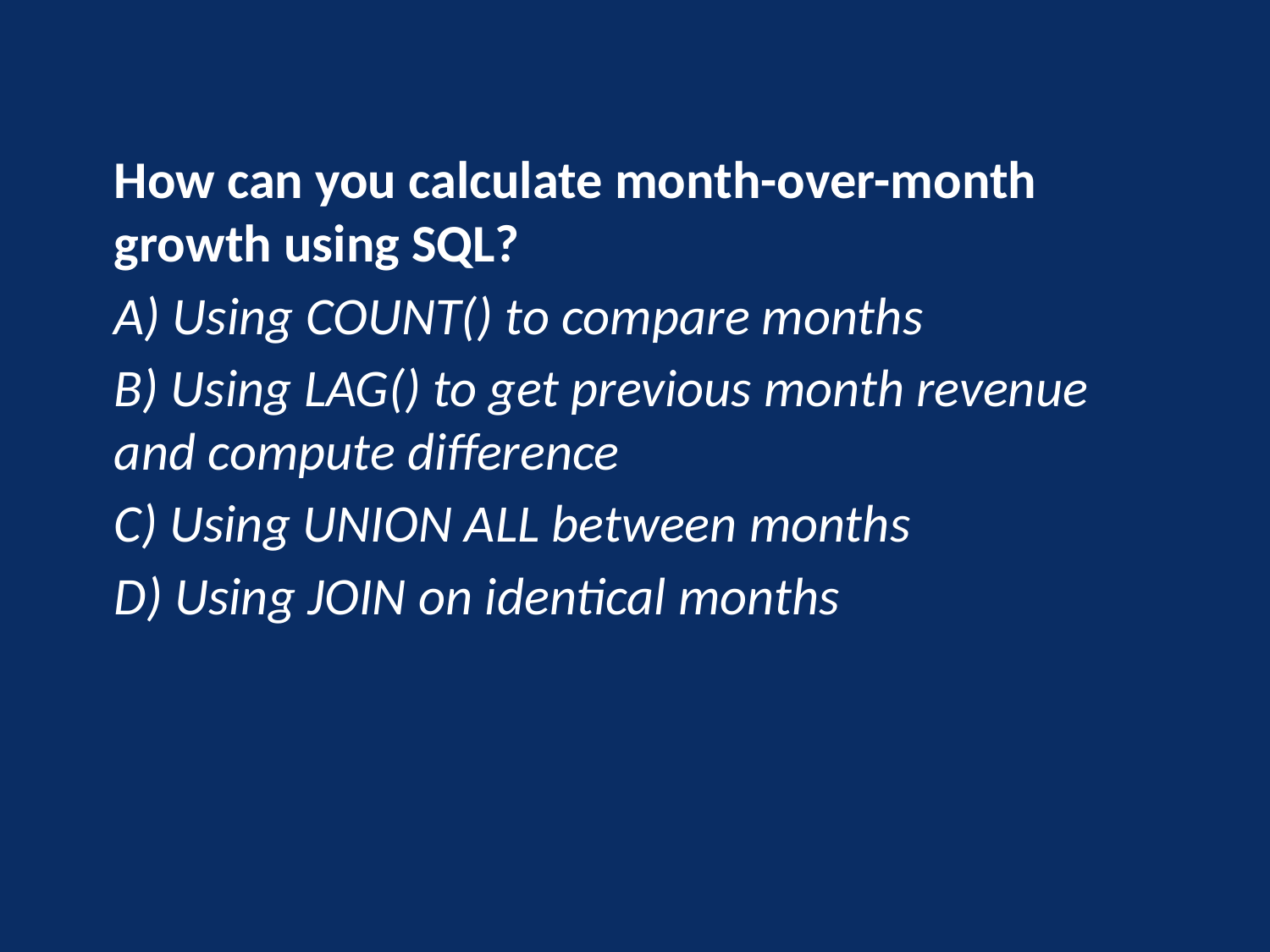

How can you calculate month-over-month growth using SQL?
A) Using COUNT() to compare months
B) Using LAG() to get previous month revenue and compute difference
C) Using UNION ALL between months
D) Using JOIN on identical months